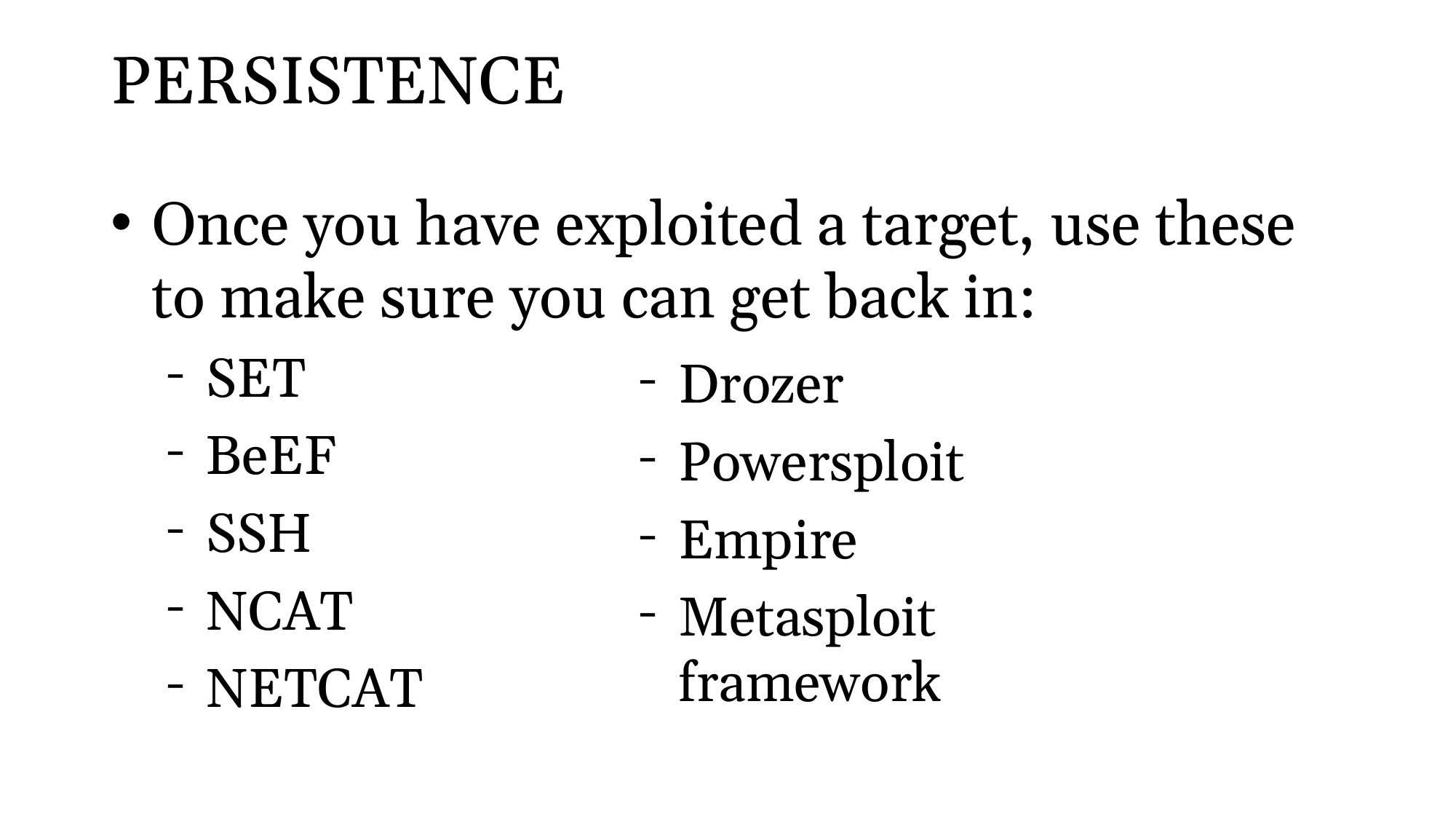

# PERSISTENCE
Once you have exploited a target, use these to make sure you can get back in:
SET
BeEF
SSH
NCAT
NETCAT
Drozer
Powersploit
Empire
Metasploit framework